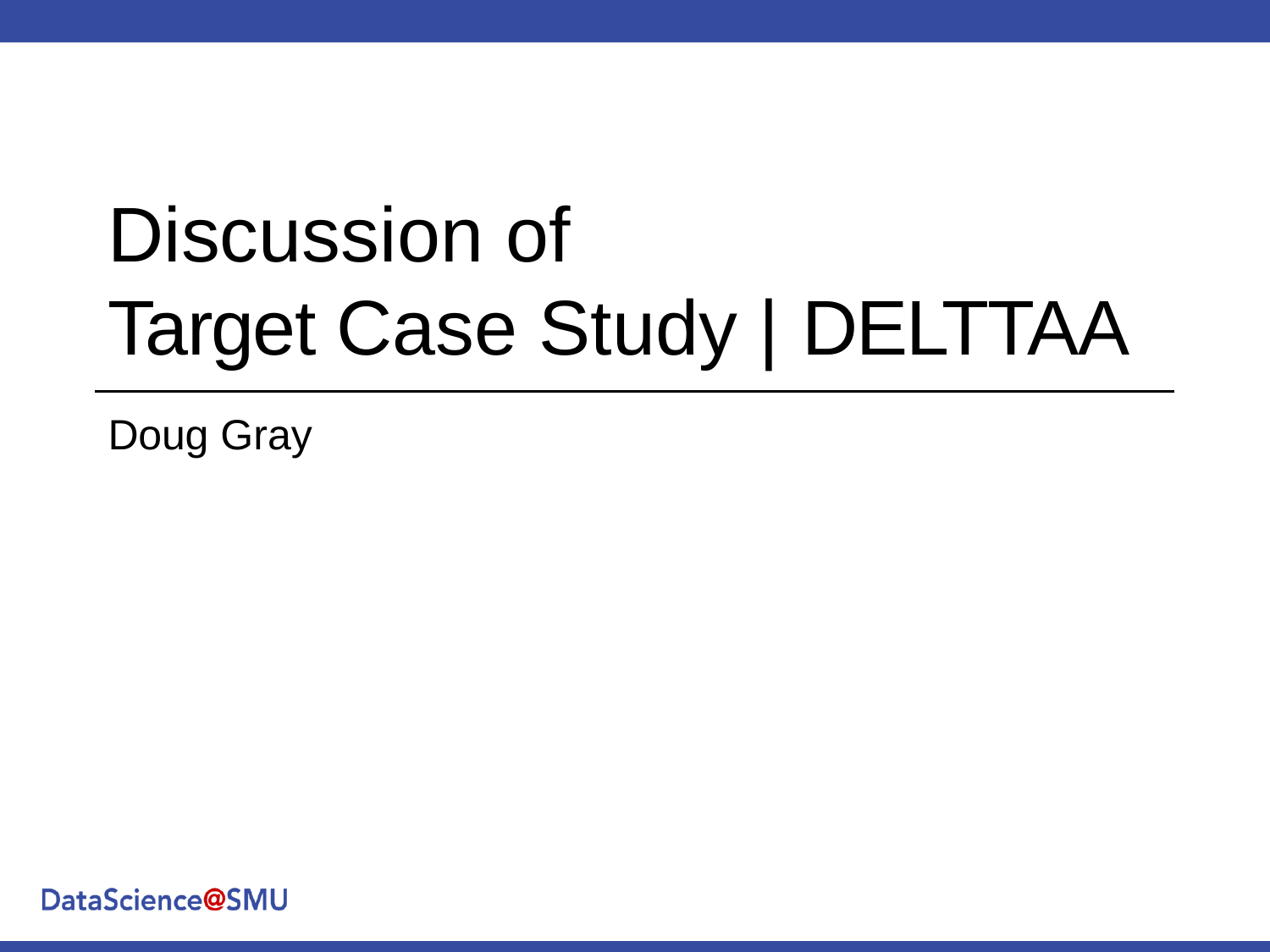

Discussion of
Target Case Study | DELTTAA
Doug Gray